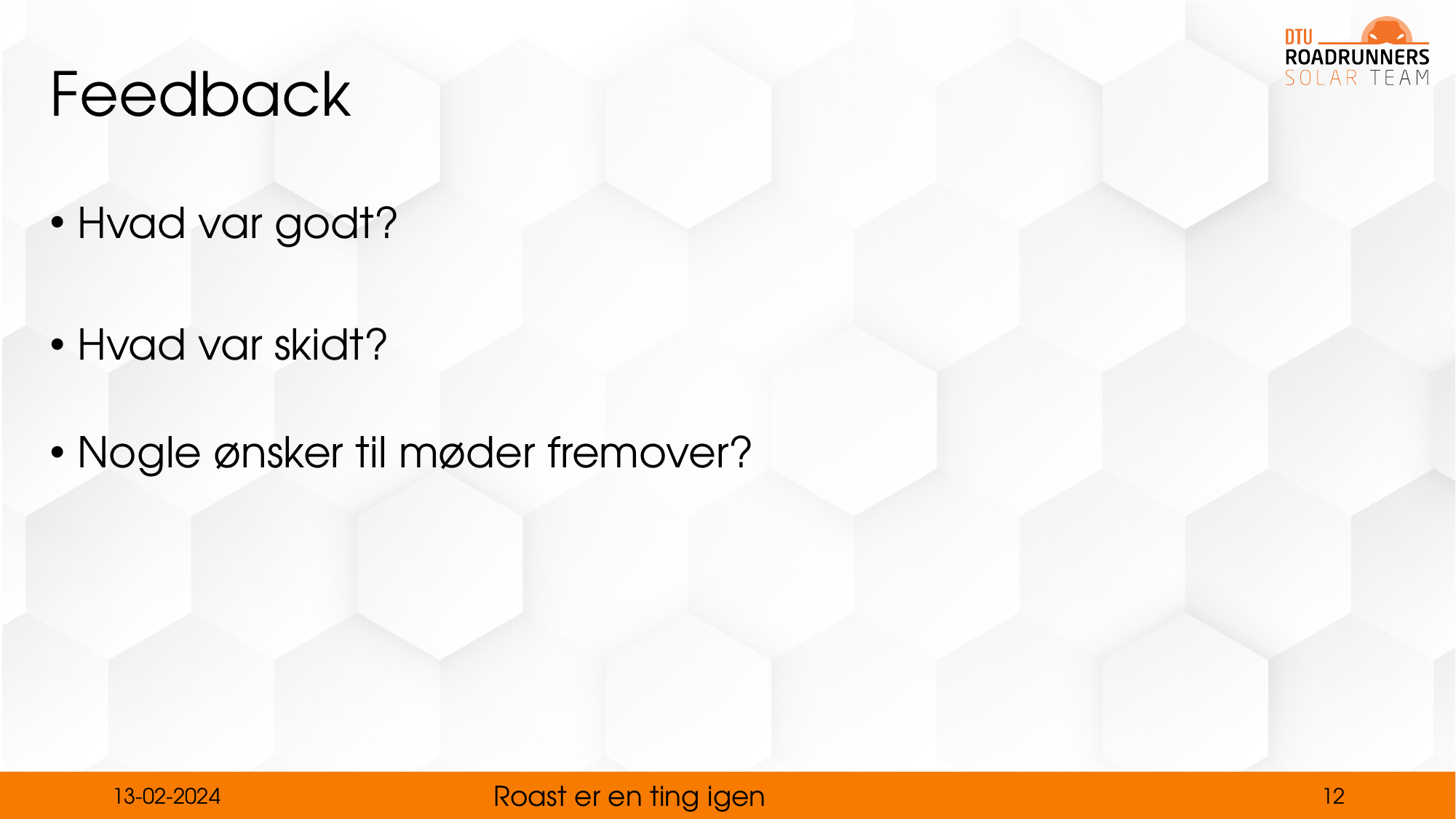

# Feedback
Hvad var godt?

Hvad var skidt?

Nogle ønsker til møder fremover?

12
13-02-2024
Roast er en ting igen